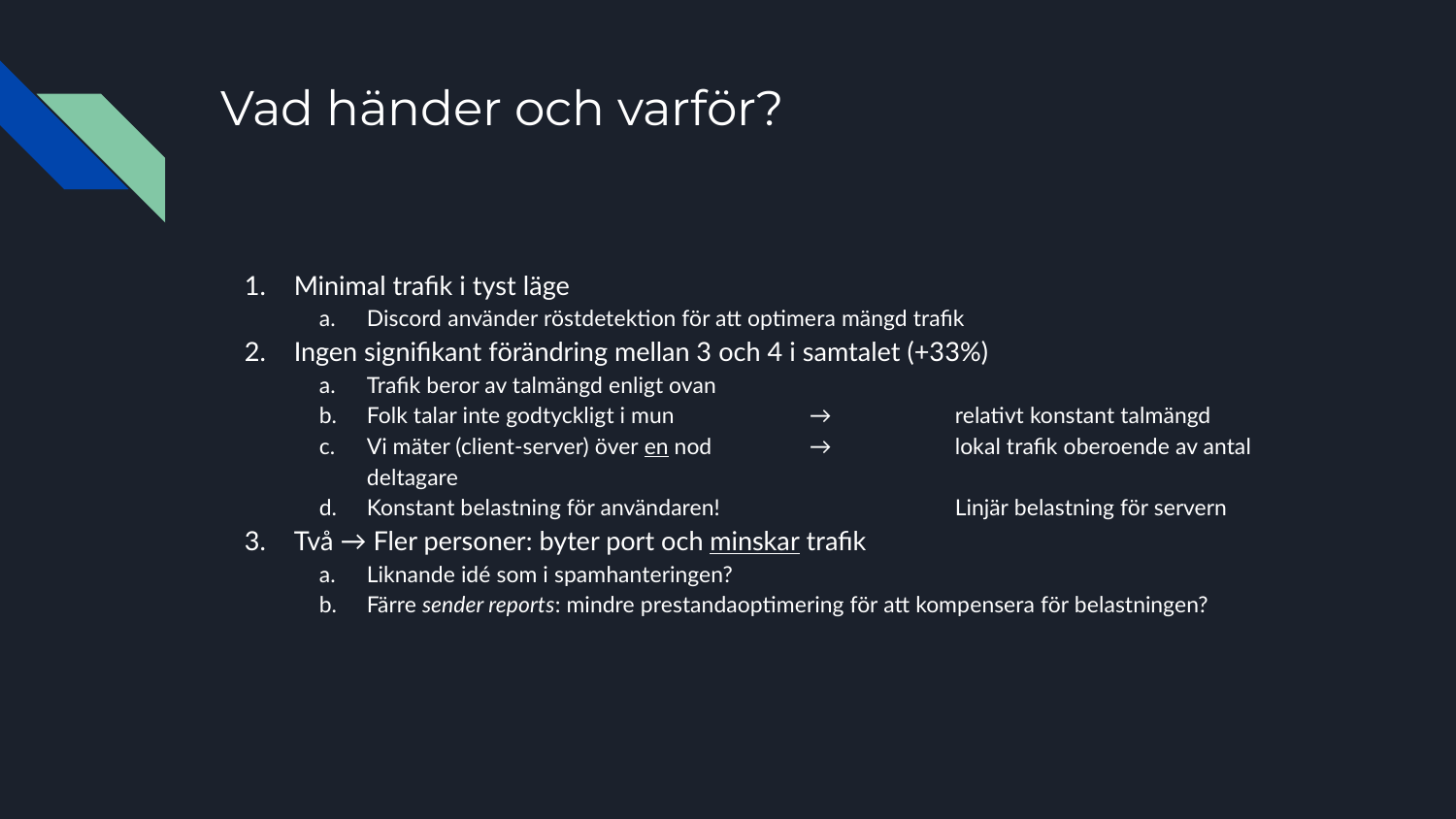

# Vad händer och varför?
Minimal trafik i tyst läge
Discord använder röstdetektion för att optimera mängd trafik
Ingen signifikant förändring mellan 3 och 4 i samtalet (+33%)
Trafik beror av talmängd enligt ovan
Folk talar inte godtyckligt i mun	 →	 relativt konstant talmängd
Vi mäter (client-server) över en nod	 → 	 lokal trafik oberoende av antal deltagare
Konstant belastning för användaren!		 Linjär belastning för servern
Två → Fler personer: byter port och minskar trafik
Liknande idé som i spamhanteringen?
Färre sender reports: mindre prestandaoptimering för att kompensera för belastningen?